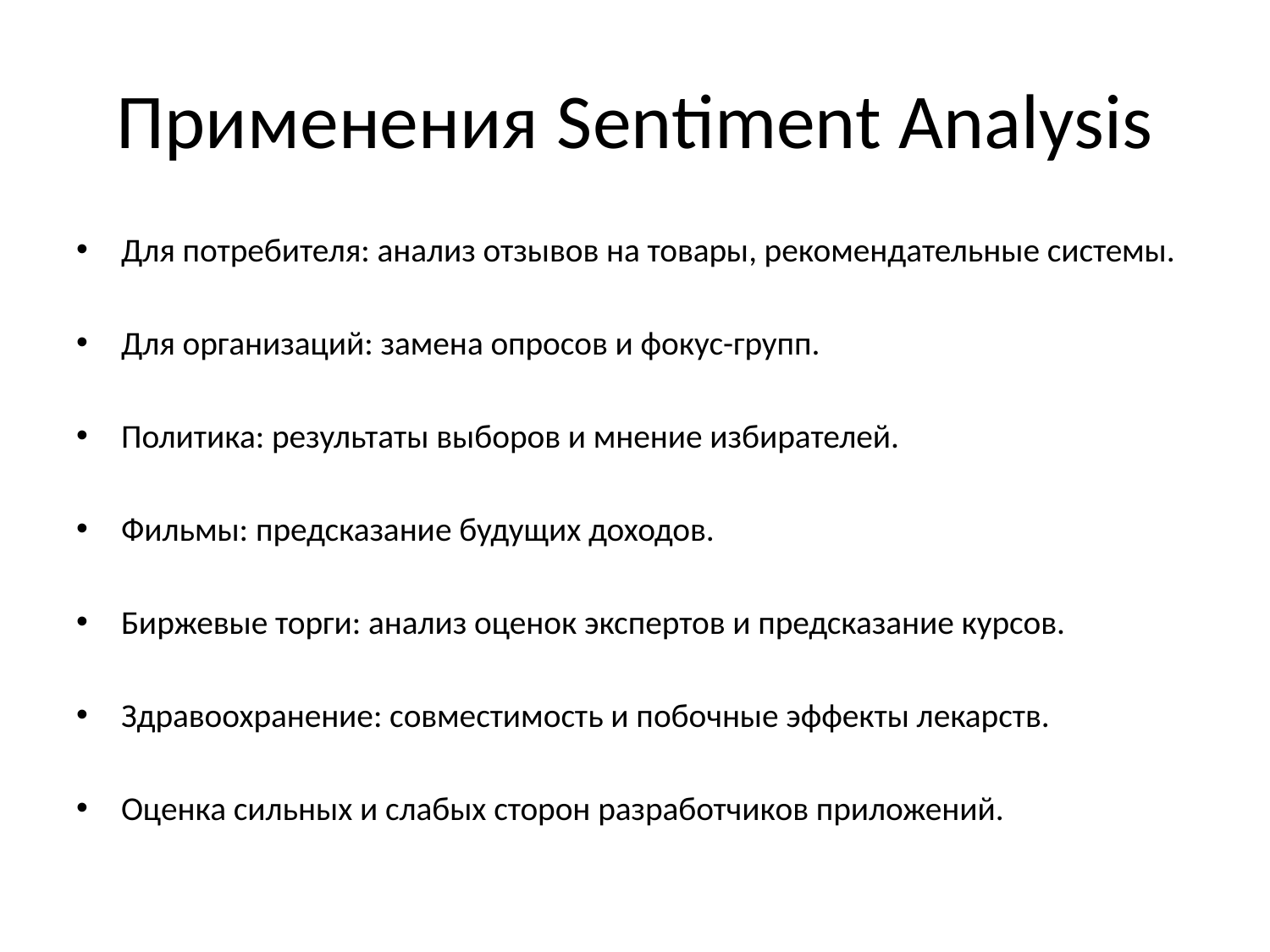

# Применения Sentiment Analysis
Для потребителя: анализ отзывов на товары, рекомендательные системы.

Для организаций: замена опросов и фокус-групп.

Политика: результаты выборов и мнение избирателей.

Фильмы: предсказание будущих доходов.

Биржевые торги: анализ оценок экспертов и предсказание курсов.

Здравоохранение: совместимость и побочные эффекты лекарств.

Оценка сильных и слабых сторон разработчиков приложений.